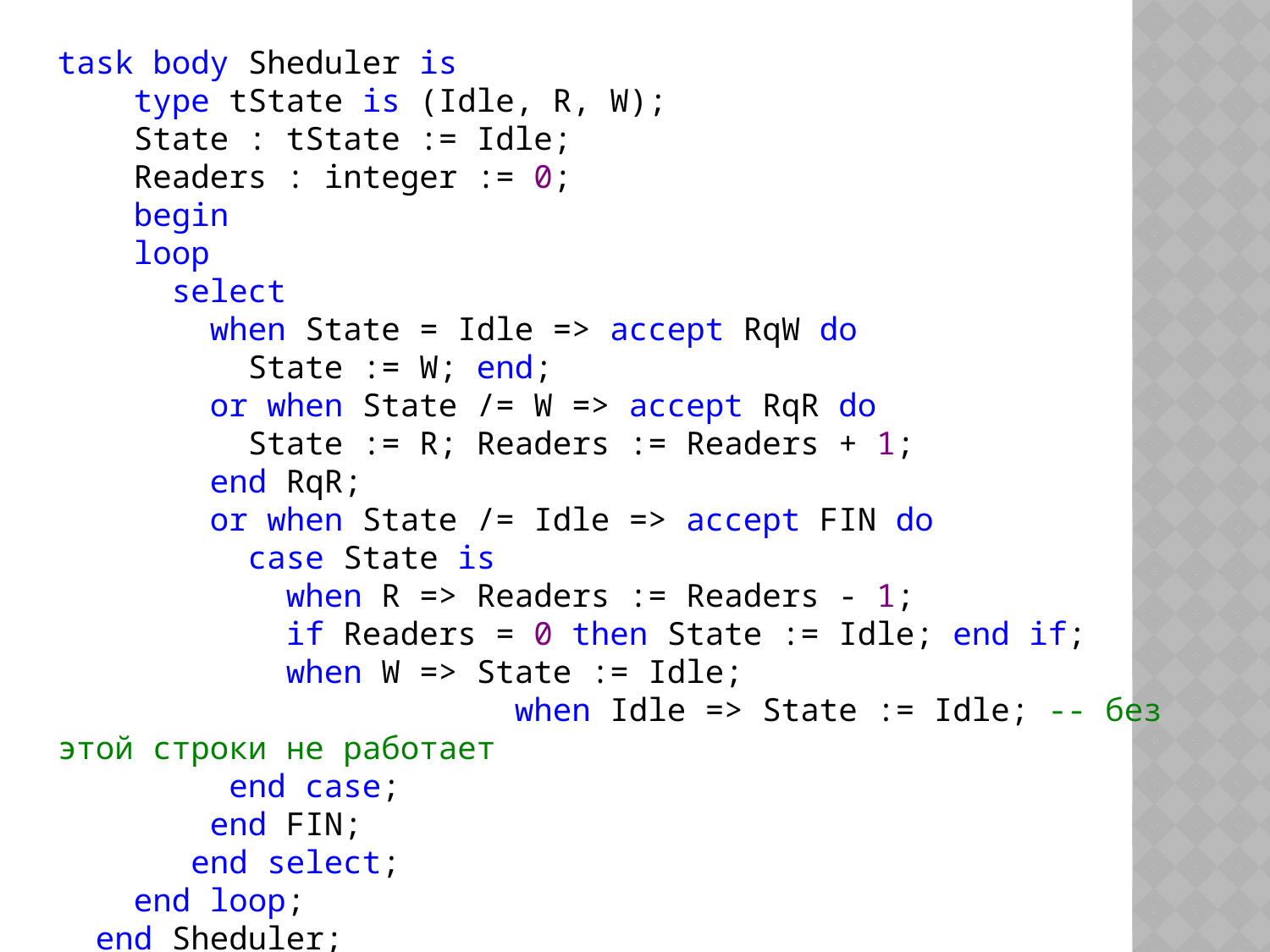

task body Sheduler is
    type tState is (Idle, R, W);
    State : tState := Idle;
    Readers : integer := 0;
    begin
    loop
      select
        when State = Idle => accept RqW do
          State := W; end;
        or when State /= W => accept RqR do
          State := R; Readers := Readers + 1;
        end RqR;
        or when State /= Idle => accept FIN do
          case State is
            when R => Readers := Readers - 1;
            if Readers = 0 then State := Idle; end if;
            when W => State := Idle;
                        when Idle => State := Idle; -- без этой строки не работает
         end case;
        end FIN;
       end select;
    end loop;
  end Sheduler;